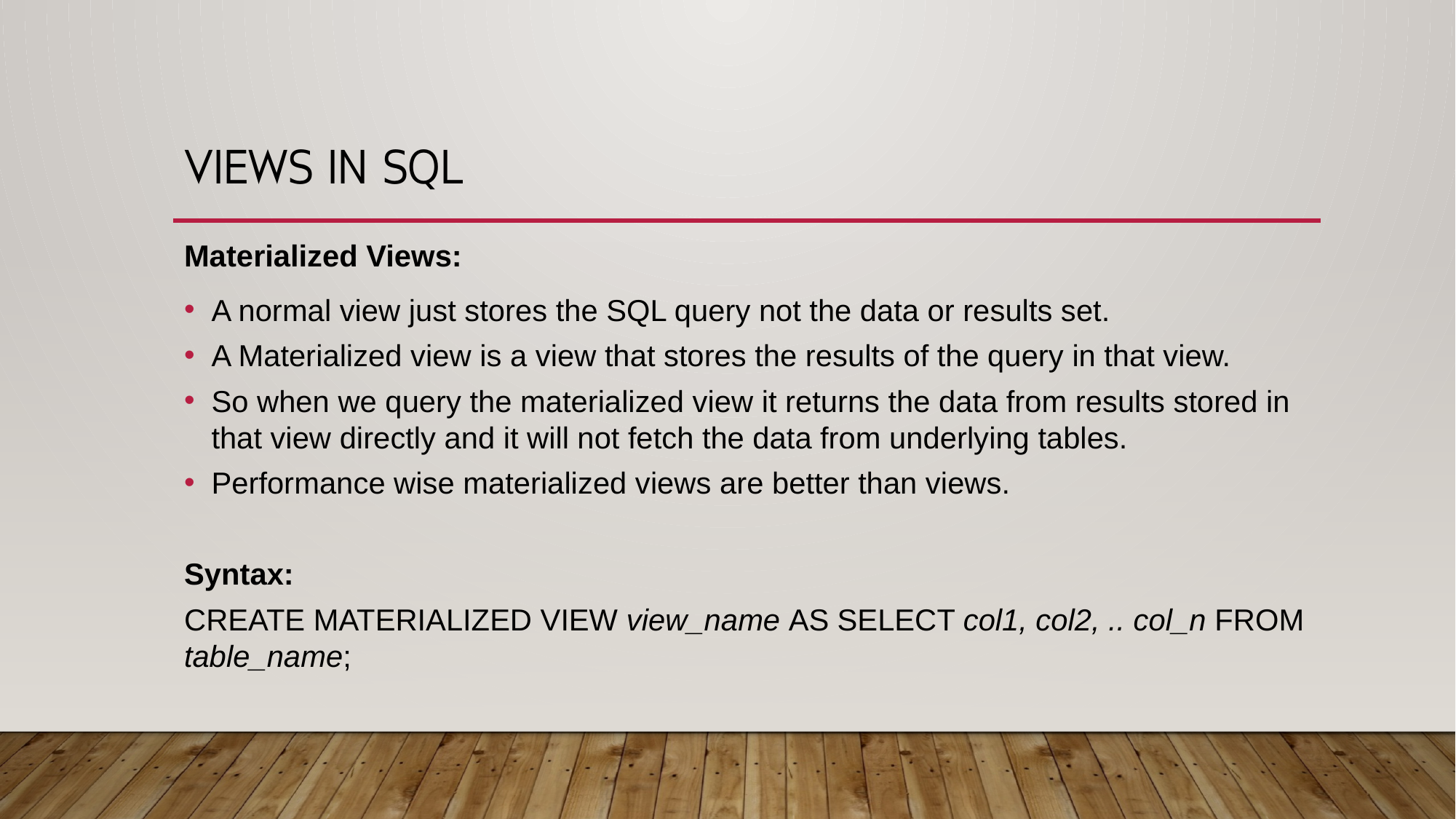

# VIEWS in SQL
Materialized Views:
A normal view just stores the SQL query not the data or results set.
A Materialized view is a view that stores the results of the query in that view.
So when we query the materialized view it returns the data from results stored in that view directly and it will not fetch the data from underlying tables.
Performance wise materialized views are better than views.

Syntax:
CREATE MATERIALIZED VIEW view_name AS SELECT col1, col2, .. col_n FROM table_name;